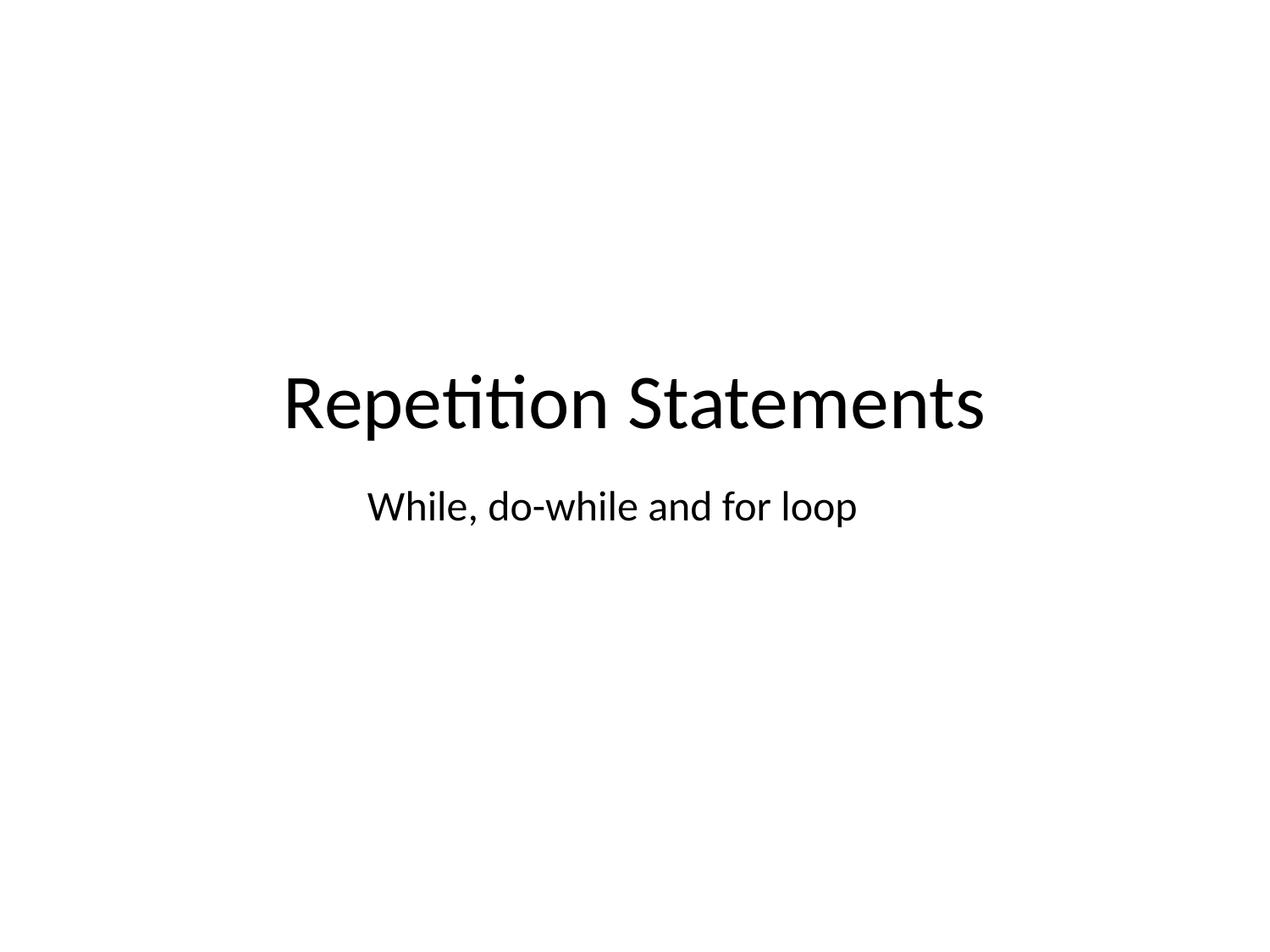

# Repetition Statements
While, do-while and for loop